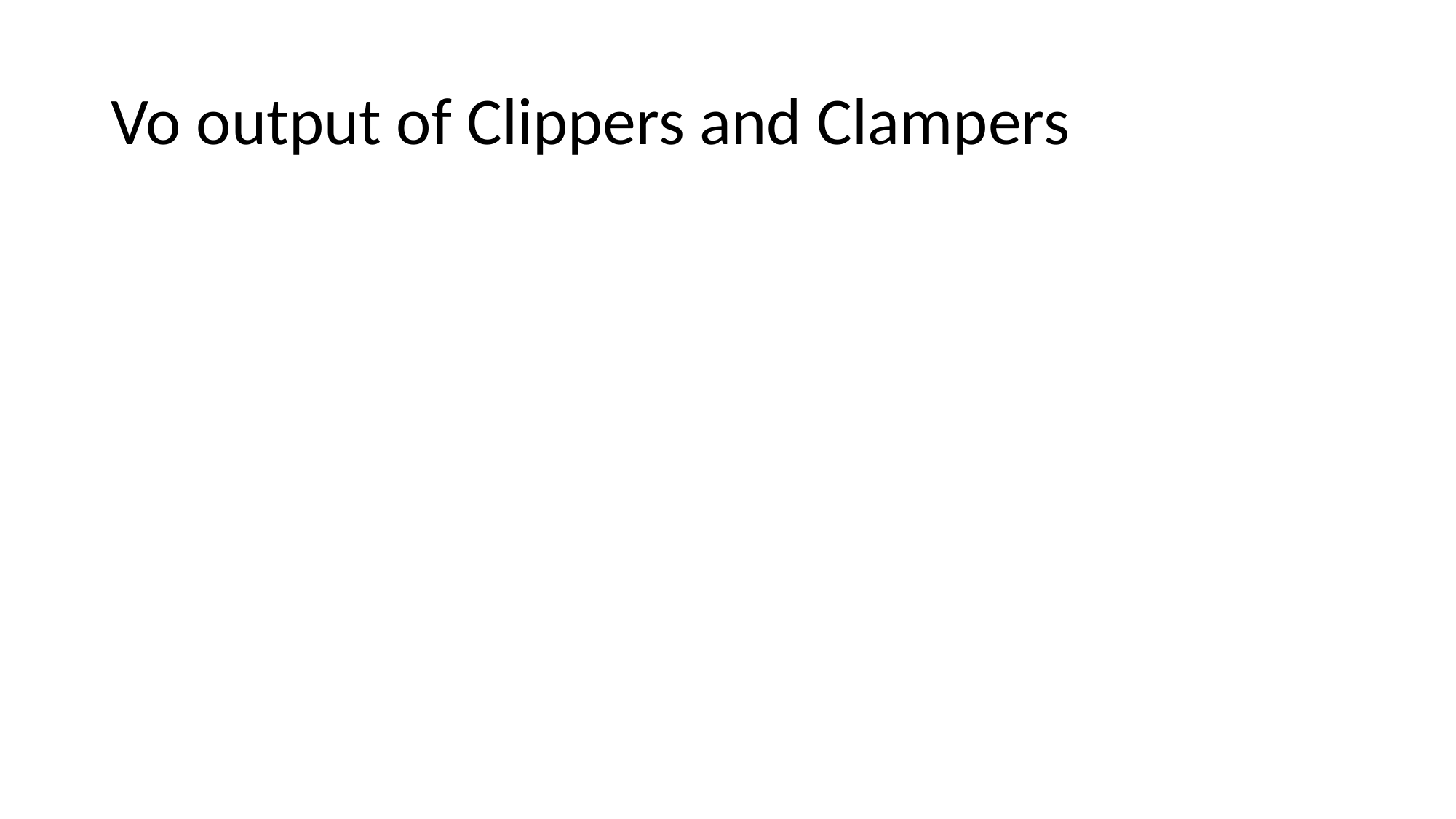

# Vo output of Clippers and Clampers